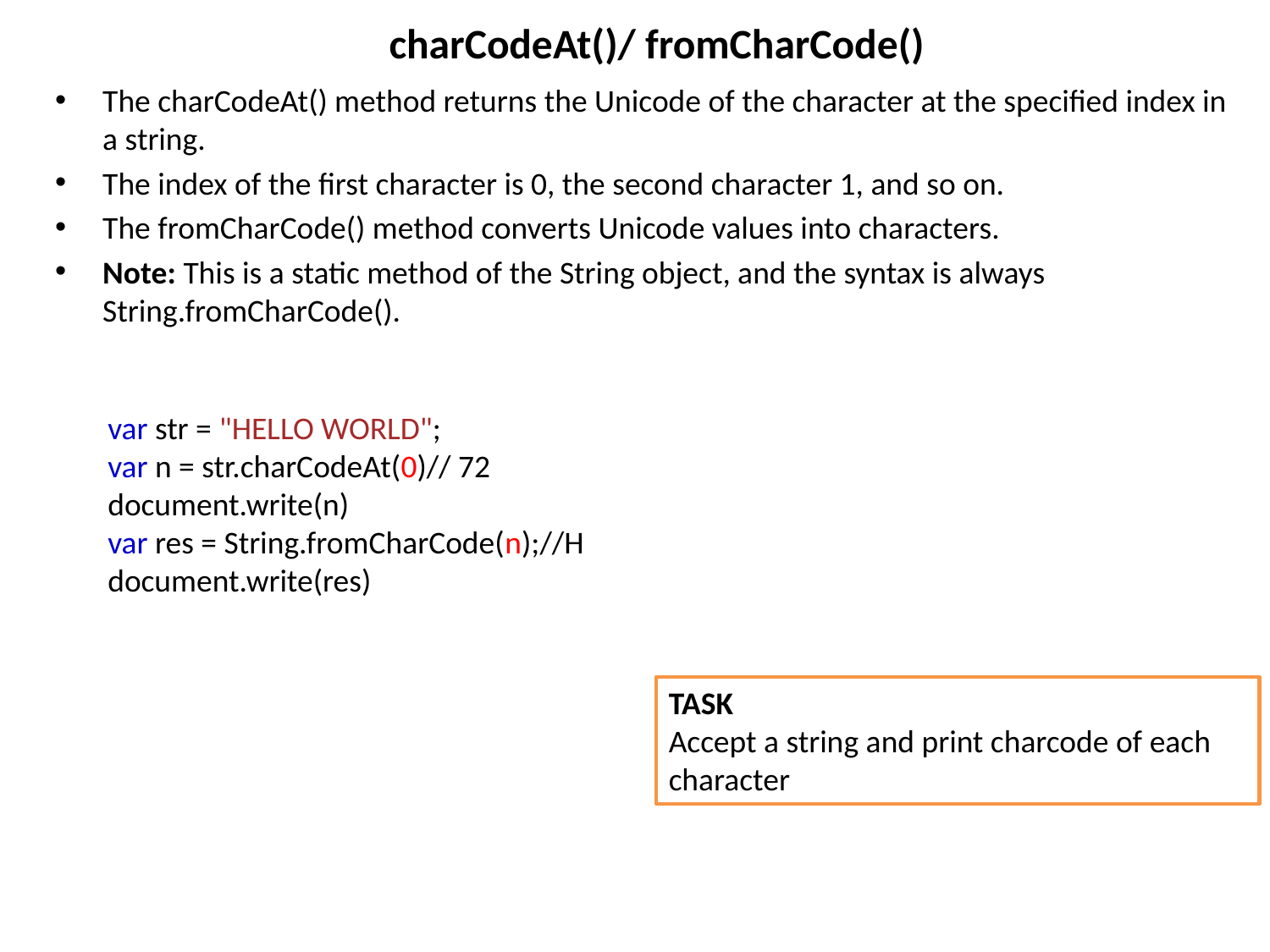

# charCodeAt()/ fromCharCode()
The charCodeAt() method returns the Unicode of the character at the specified index in a string.
The index of the first character is 0, the second character 1, and so on.
The fromCharCode() method converts Unicode values into characters.
Note: This is a static method of the String object, and the syntax is always String.fromCharCode().

var str = "HELLO WORLD";
var n = str.charCodeAt(0)// 72
document.write(n)
var res = String.fromCharCode(n);//H
document.write(res)
TASK
Accept a string and print charcode of each character